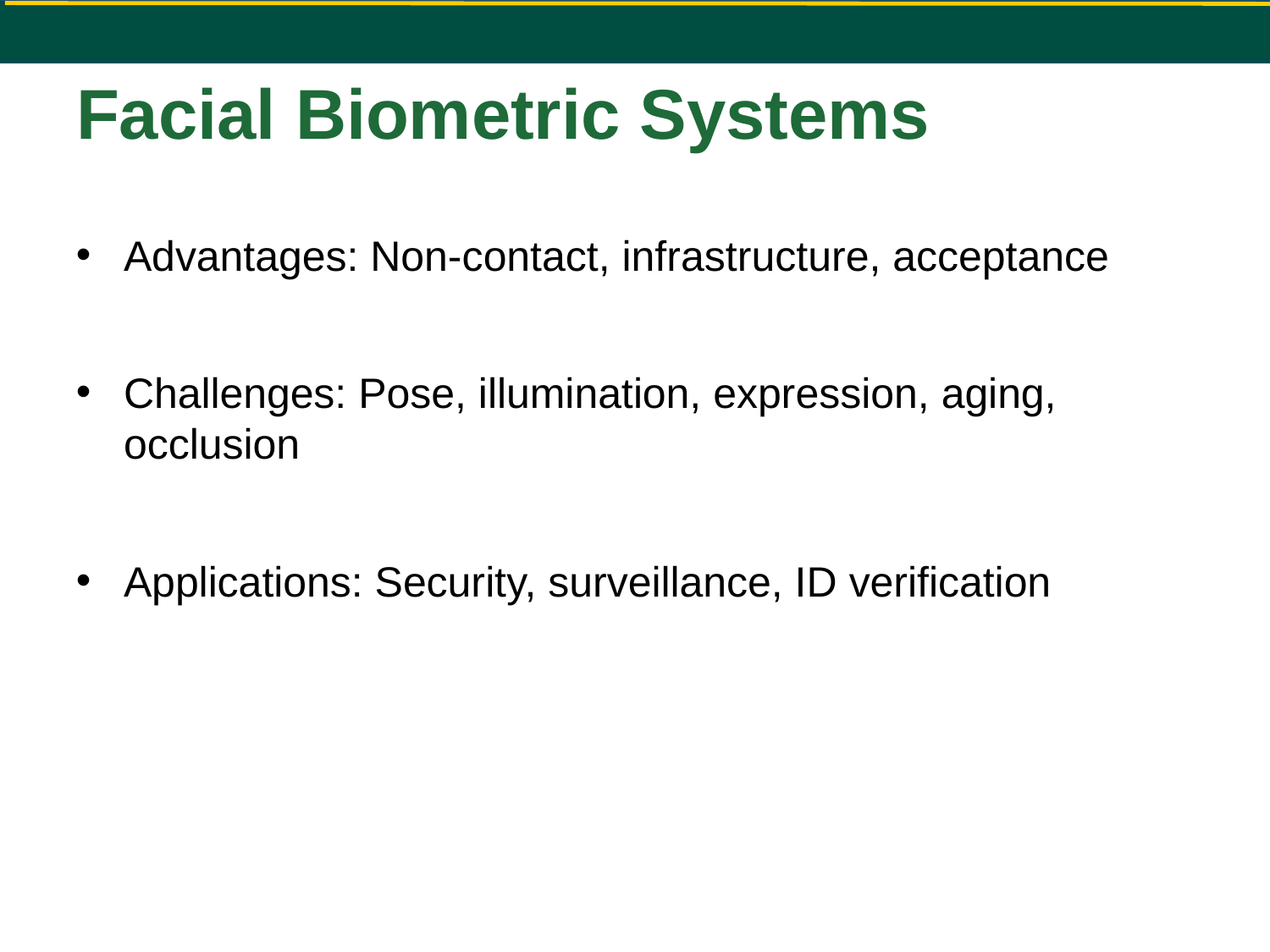

Facial Biometric Systems
# Advantages: Non-contact, infrastructure, acceptance

Challenges: Pose, illumination, expression, aging, occlusion

Applications: Security, surveillance, ID verification